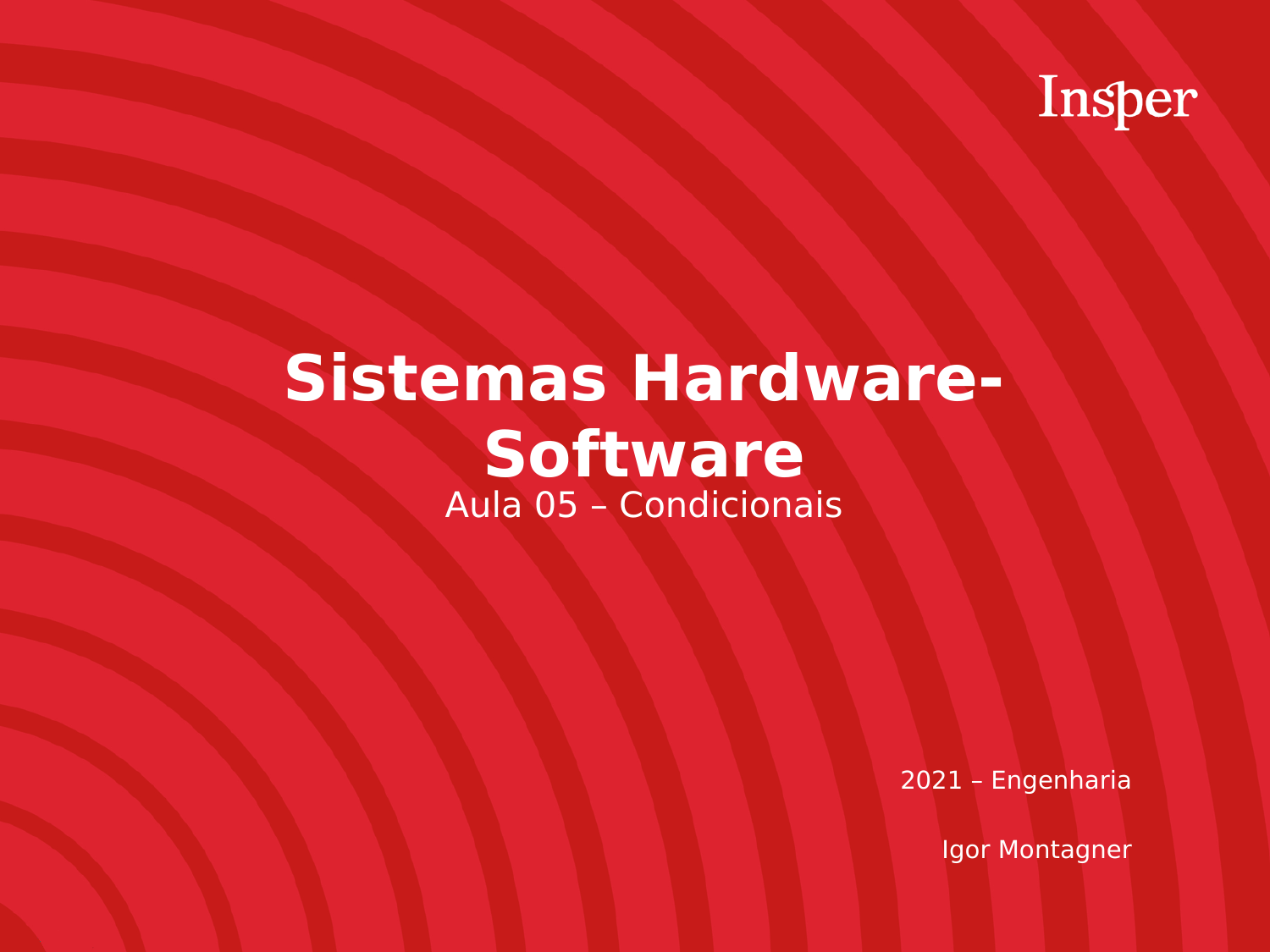

Sistemas Hardware-Software
Aula 05 – Condicionais

2021 – Engenharia

Igor Montagner